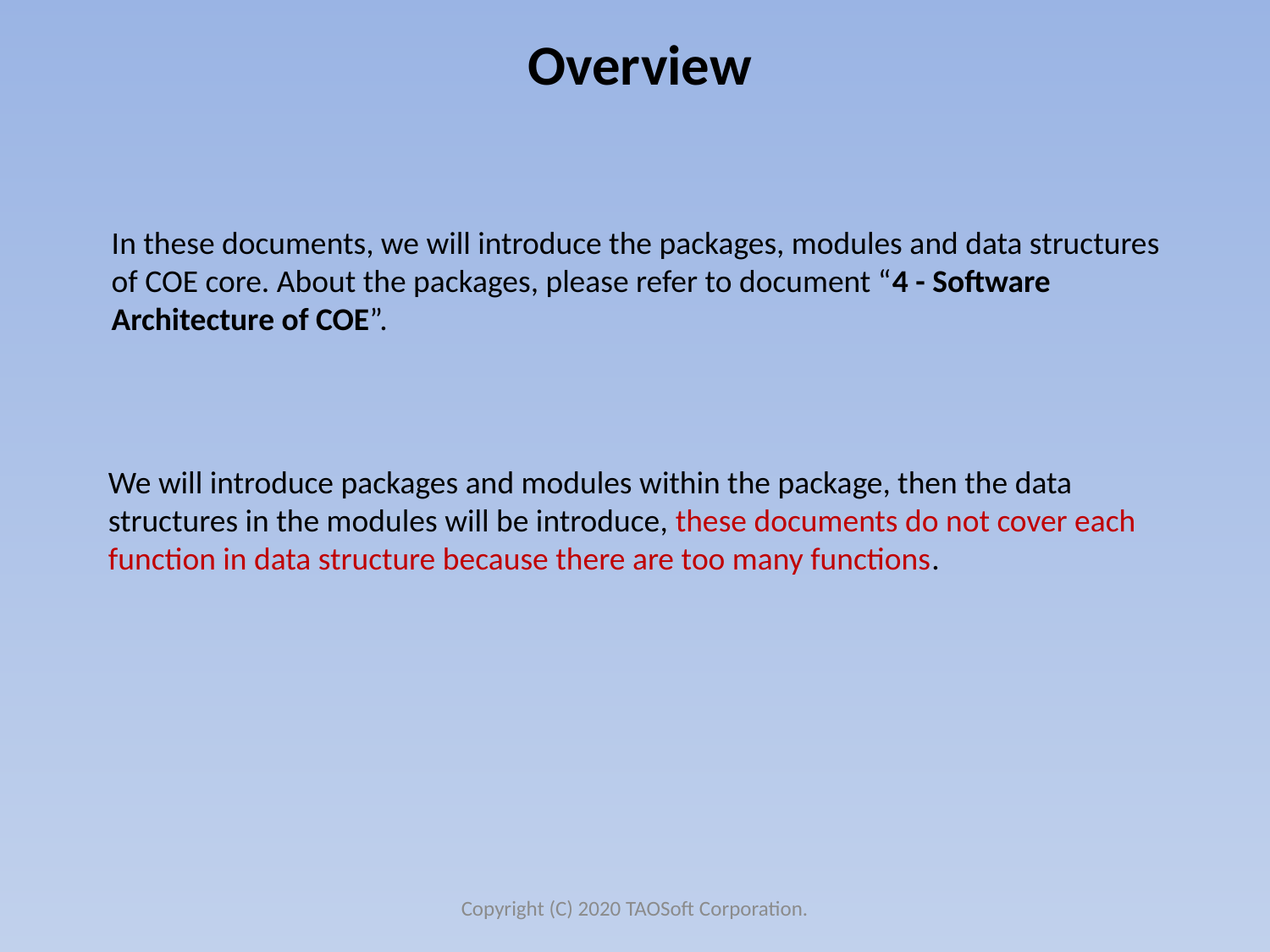

Overview

In these documents, we will introduce the packages, modules and data structures of COE core. About the packages, please refer to document “4 - Software Architecture of COE”.

We will introduce packages and modules within the package, then the data structures in the modules will be introduce, these documents do not cover each function in data structure because there are too many functions.

Copyright (C) 2020 TAOSoft Corporation.
1